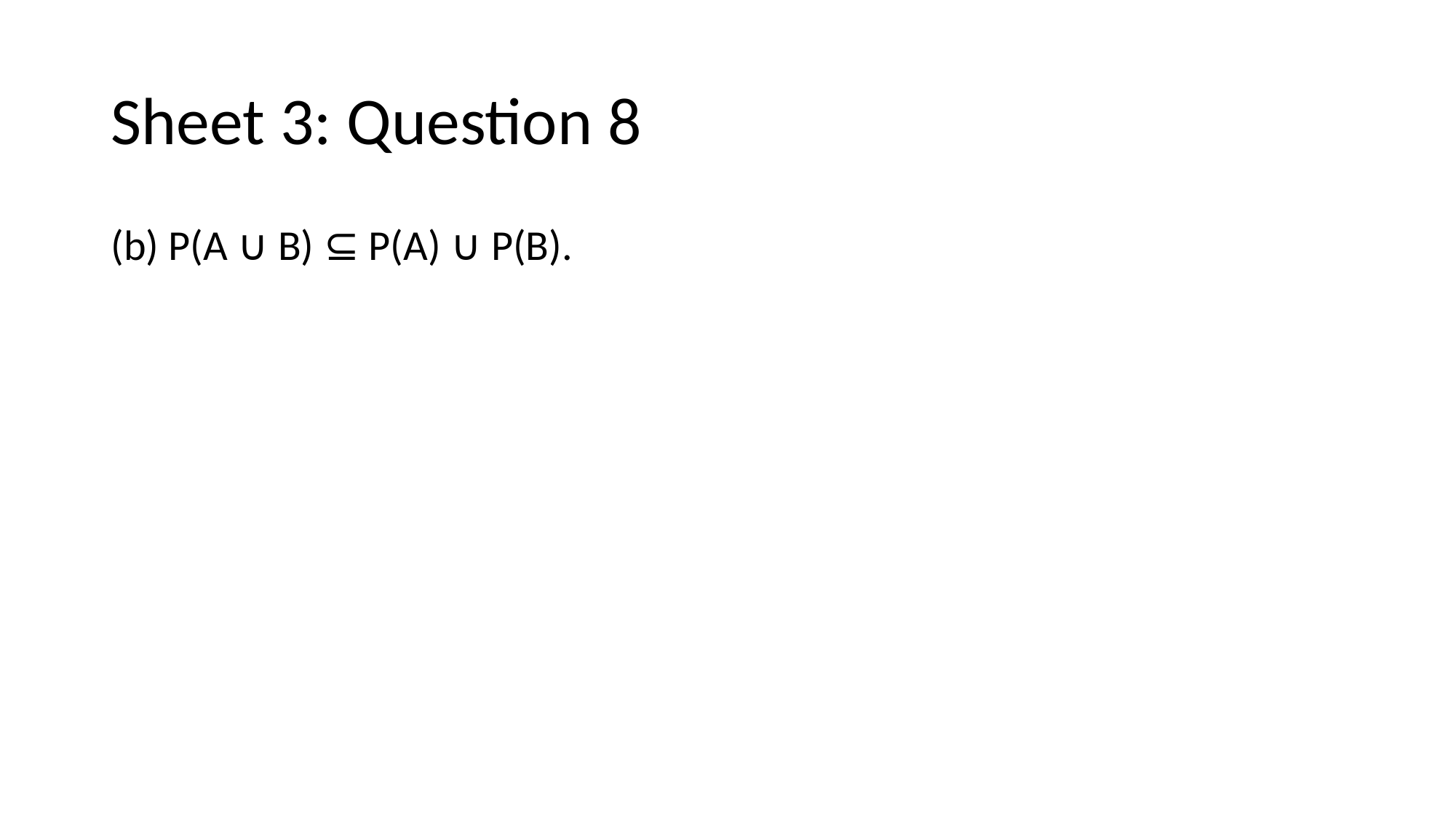

# Sheet 3: Question 8
(b) P(A ∪ B) ⊆ P(A) ∪ P(B).